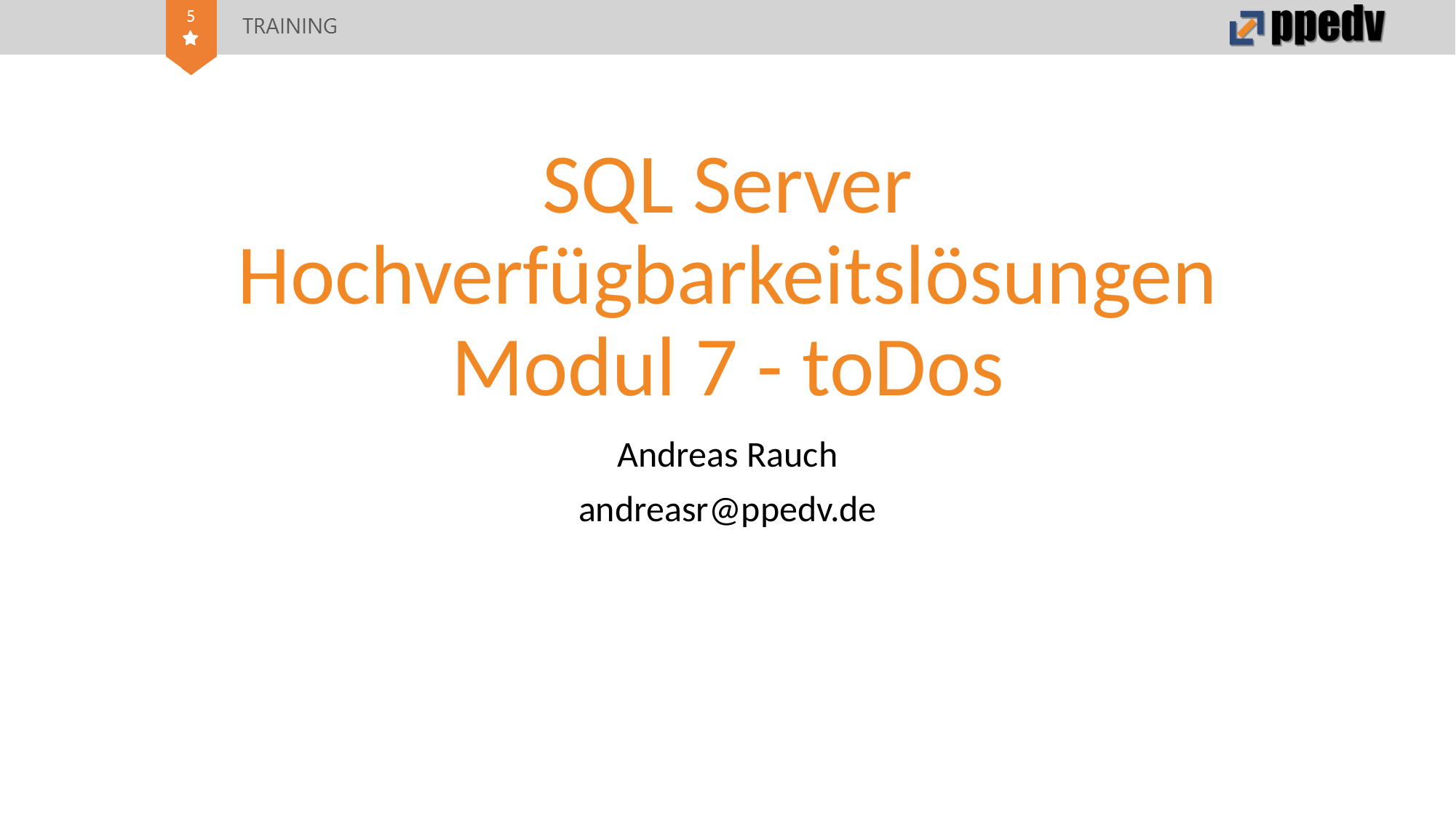

# SQL Server Hochverfügbarkeitslösungen Modul 7 - toDos
Andreas Rauch
andreasr@ppedv.de